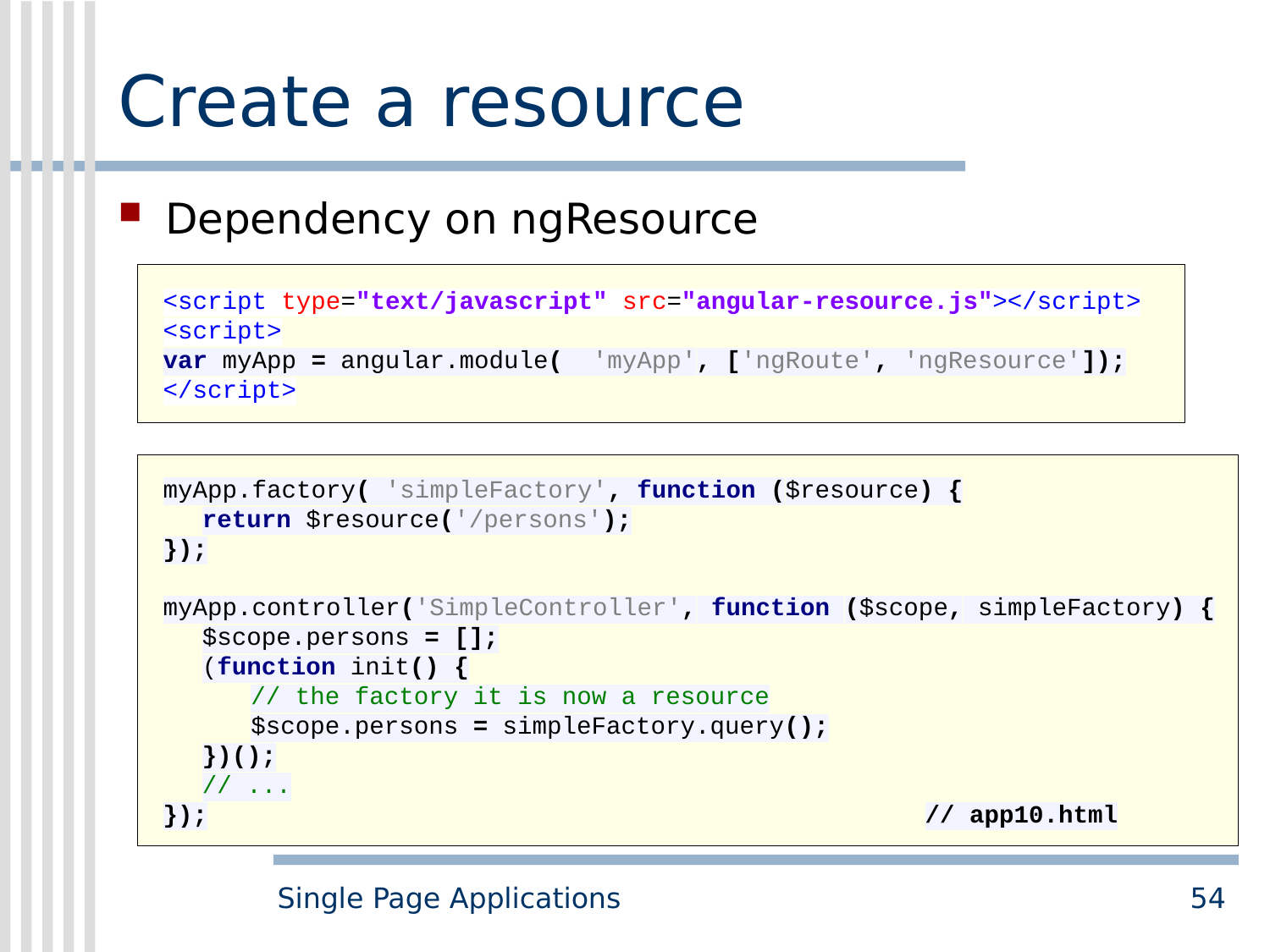

# Create a resource
Dependency on ngResource

<script type="text/javascript" src="angular-resource.js"></script>
<script>
var myApp = angular.module(  'myApp', ['ngRoute', 'ngResource']);
</script>
myApp.factory( 'simpleFactory', function ($resource) {
	return $resource('/persons');
});

myApp.controller('SimpleController', function ($scope, simpleFactory) {
	$scope.persons = [];
	(function init() {
		// the factory it is now a resource
		$scope.persons = simpleFactory.query();
	})();
	// ...
});							// app10.html
Reference:
Single Page Applications
54